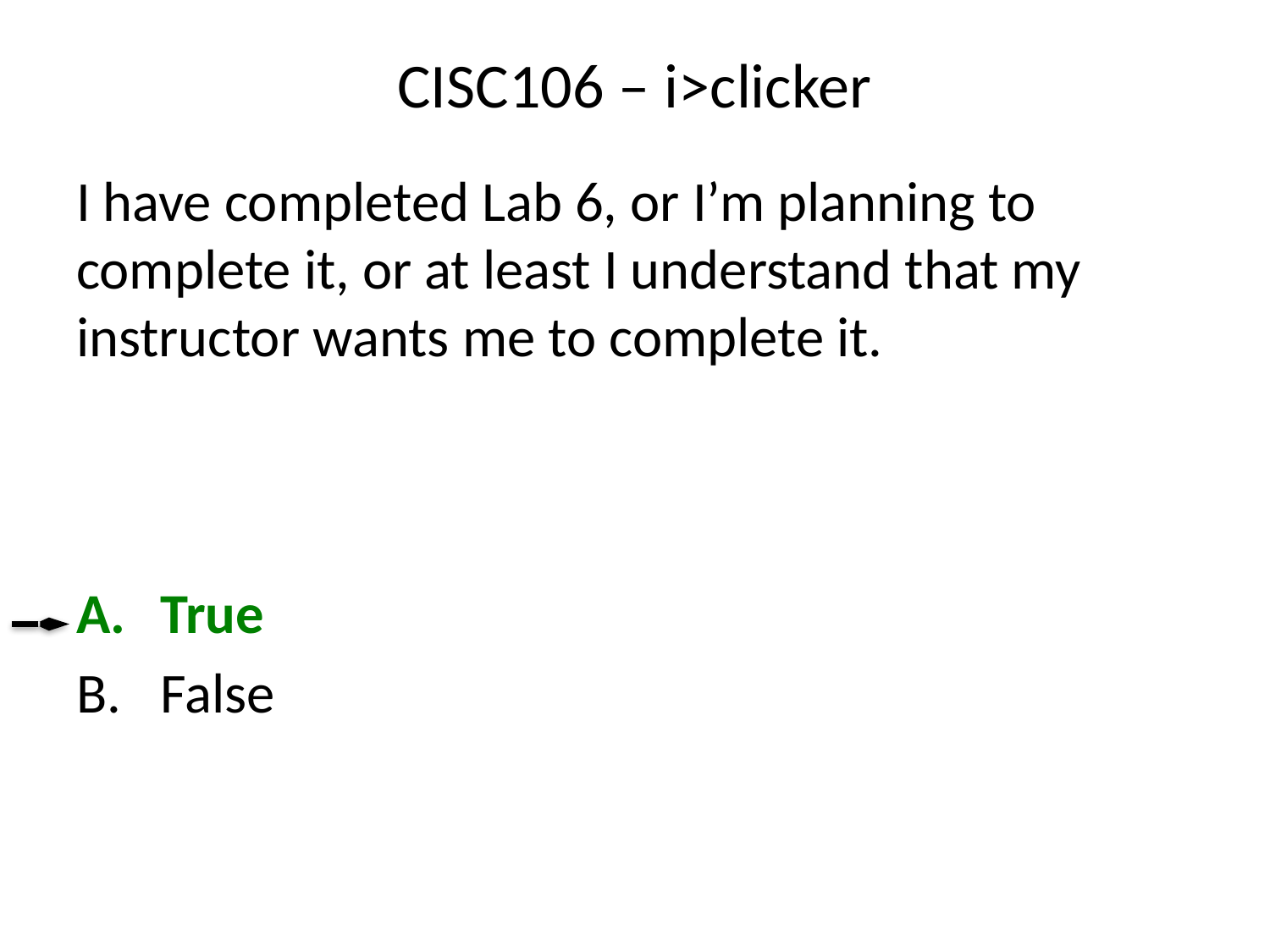

# CISC106 – i>clicker
I have completed Lab 6, or I’m planning to complete it, or at least I understand that my instructor wants me to complete it.

 True
 False